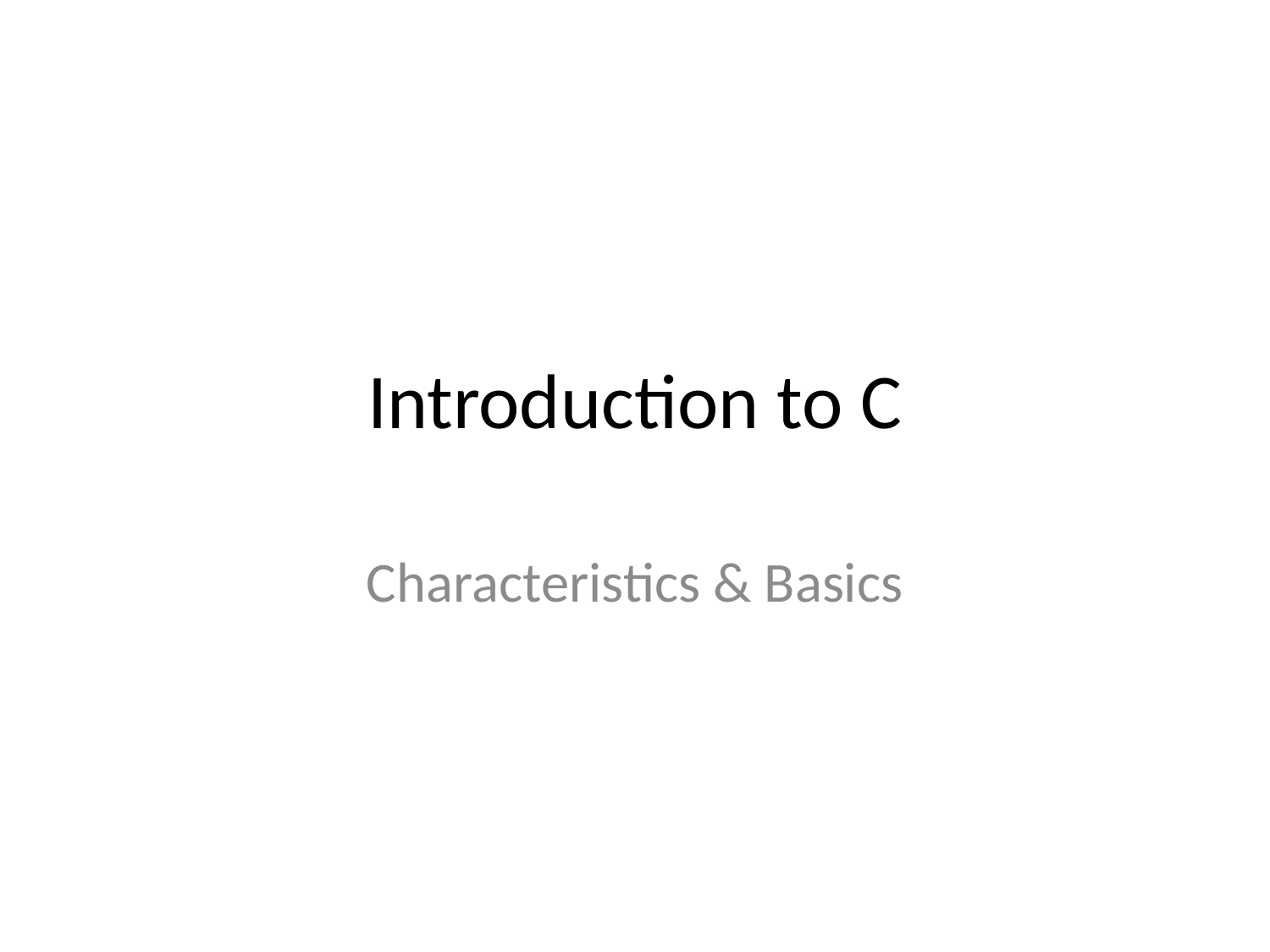

# Introduction to C
Characteristics & Basics